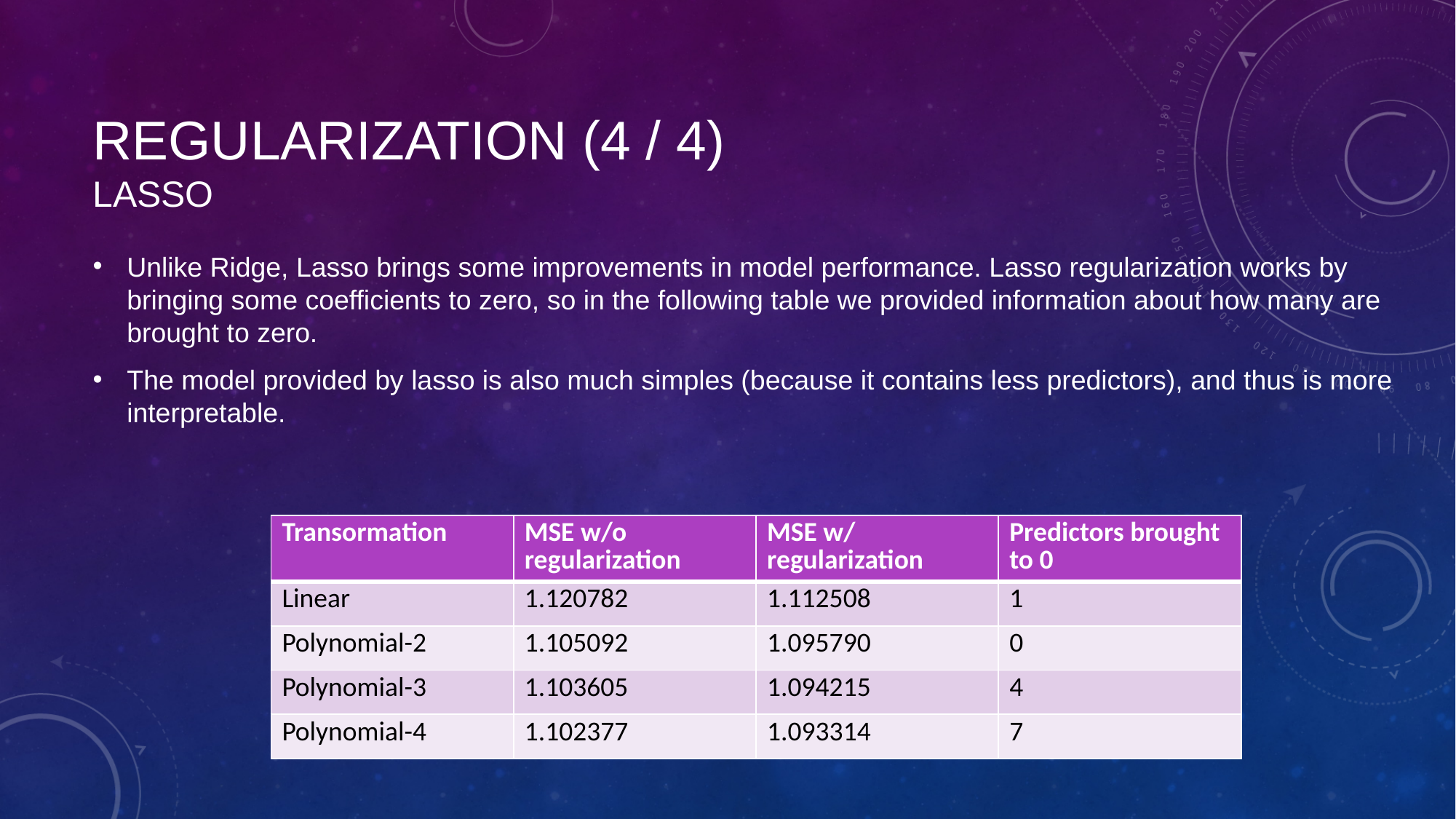

# REGULARIZATION (4 / 4) LASSO
Unlike Ridge, Lasso brings some improvements in model performance. Lasso regularization works by bringing some coefficients to zero, so in the following table we provided information about how many are brought to zero.
The model provided by lasso is also much simples (because it contains less predictors), and thus is more interpretable.

| Transormation | MSE w/o regularization | MSE w/ regularization | Predictors brought to 0 |
| --- | --- | --- | --- |
| Linear | 1.120782 | 1.112508 | 1 |
| Polynomial-2 | 1.105092 | 1.095790 | 0 |
| Polynomial-3 | 1.103605 | 1.094215 | 4 |
| Polynomial-4 | 1.102377 | 1.093314 | 7 |